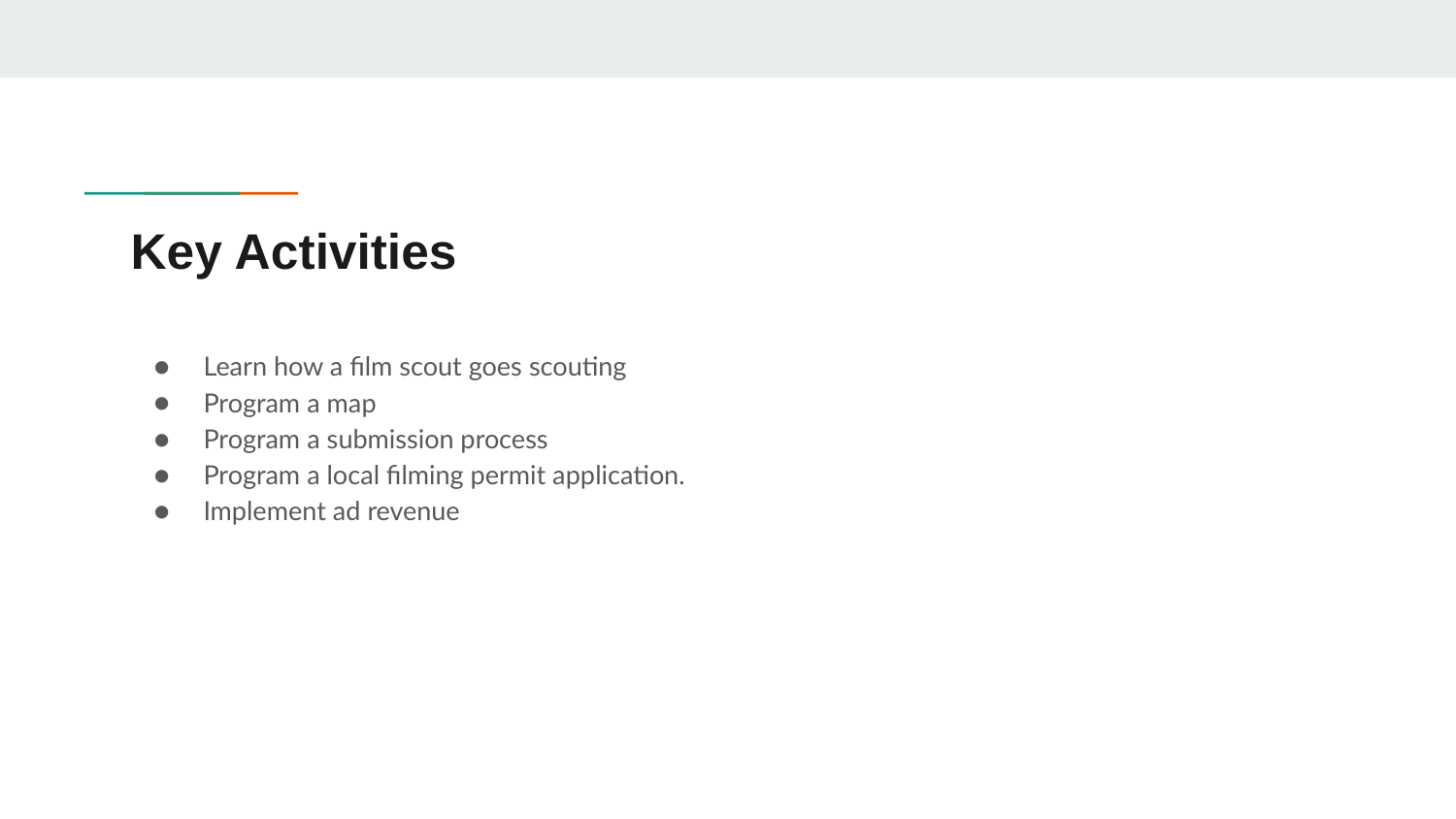

# Key Activities
Learn how a film scout goes scouting
Program a map
Program a submission process
Program a local filming permit application.
Implement ad revenue